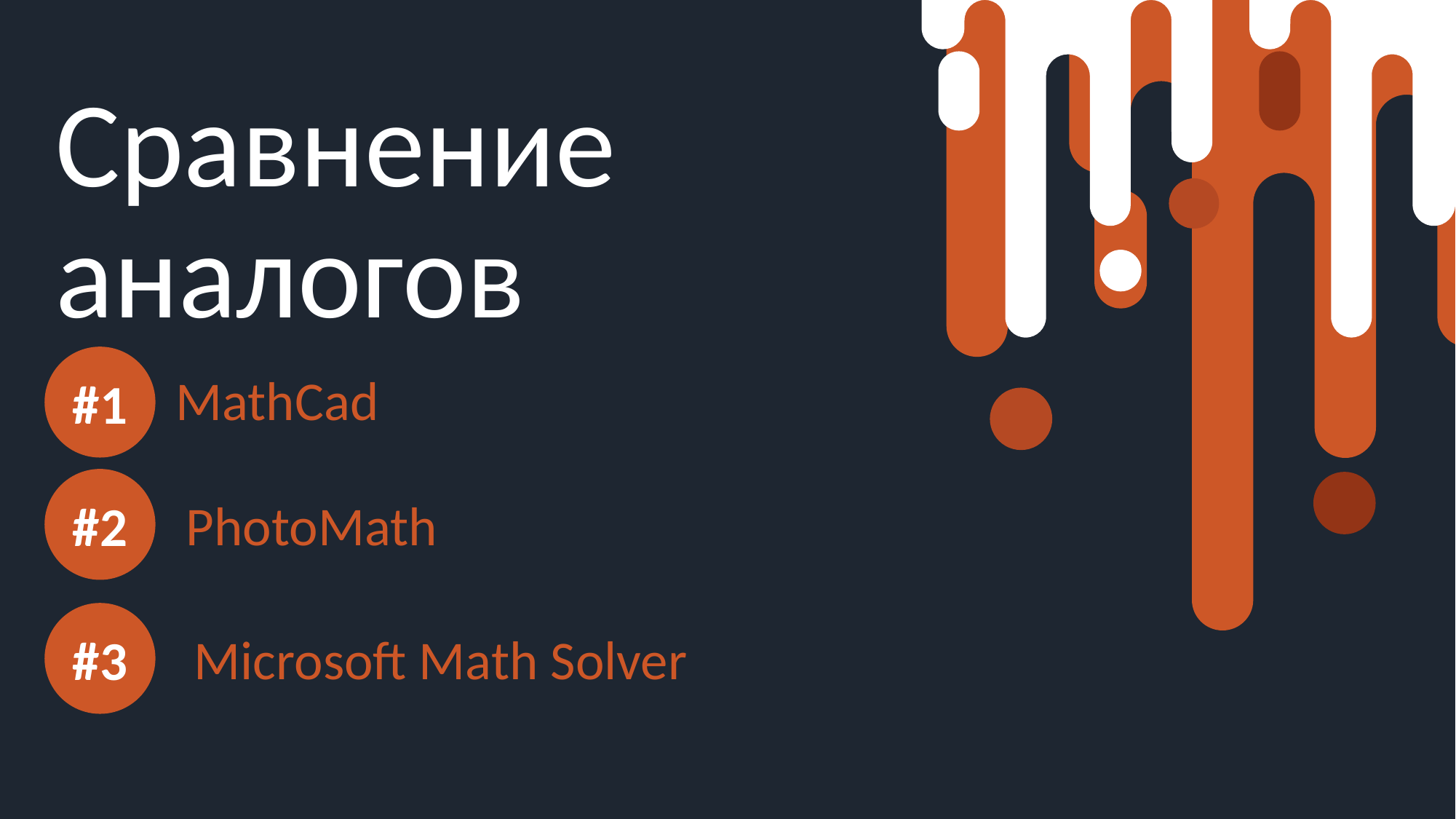

# Сравнение аналогов
#1
MathCad
#2
PhotoMath
#3
Microsoft Math Solver